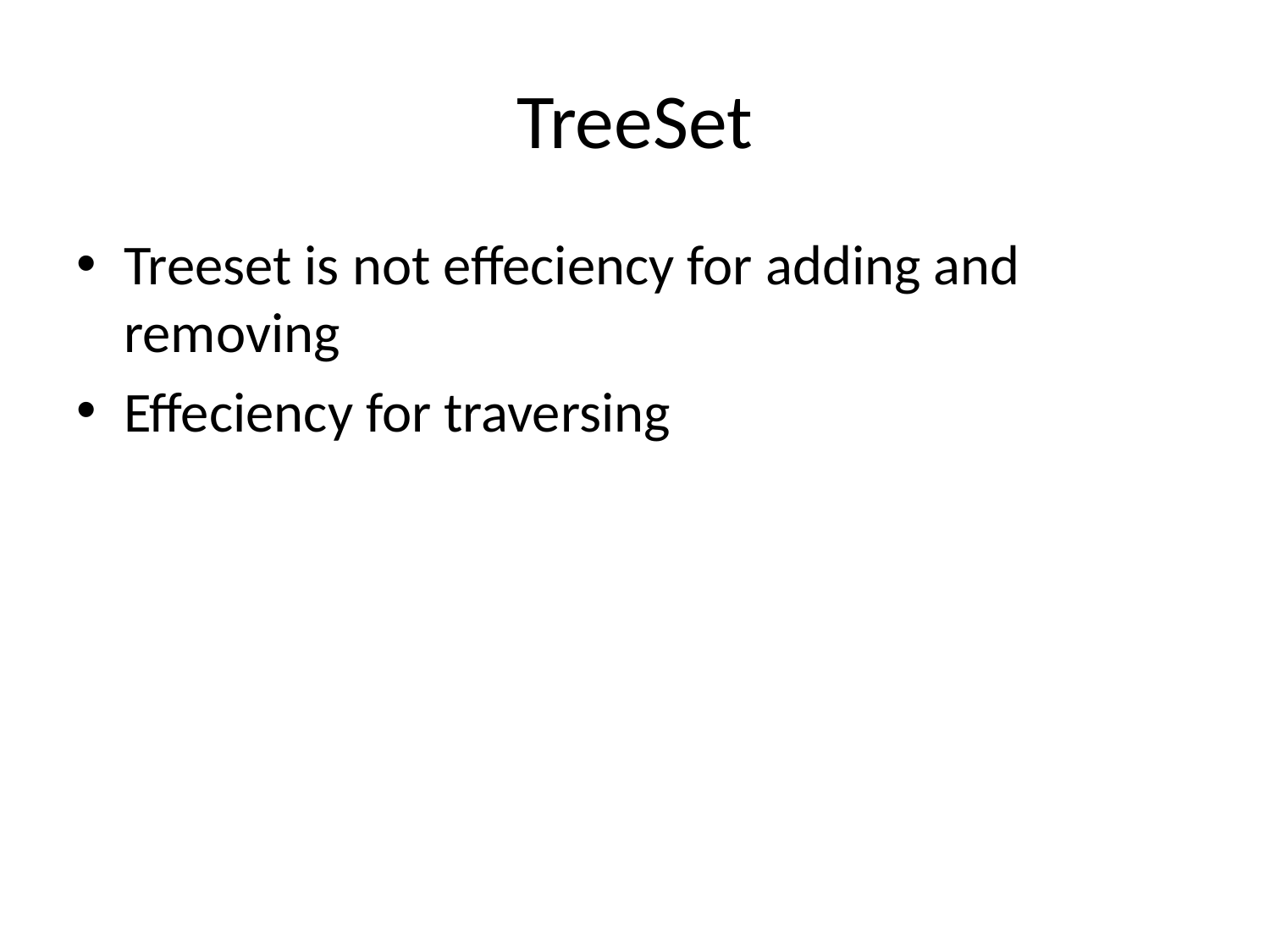

# TreeSet
Treeset is not effeciency for adding and removing
Effeciency for traversing